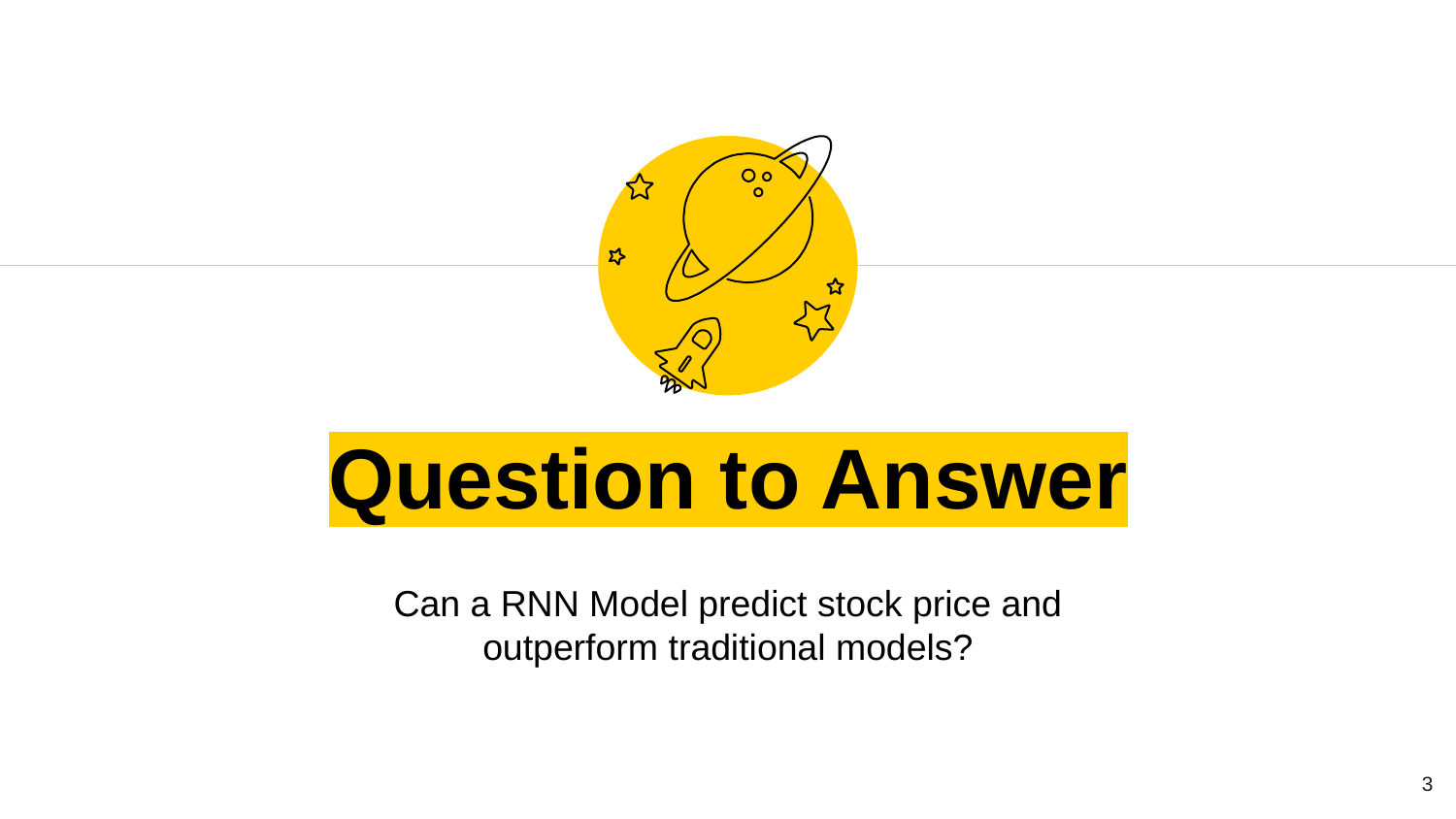

Question to Answer
Can a RNN Model predict stock price and outperform traditional models?
3